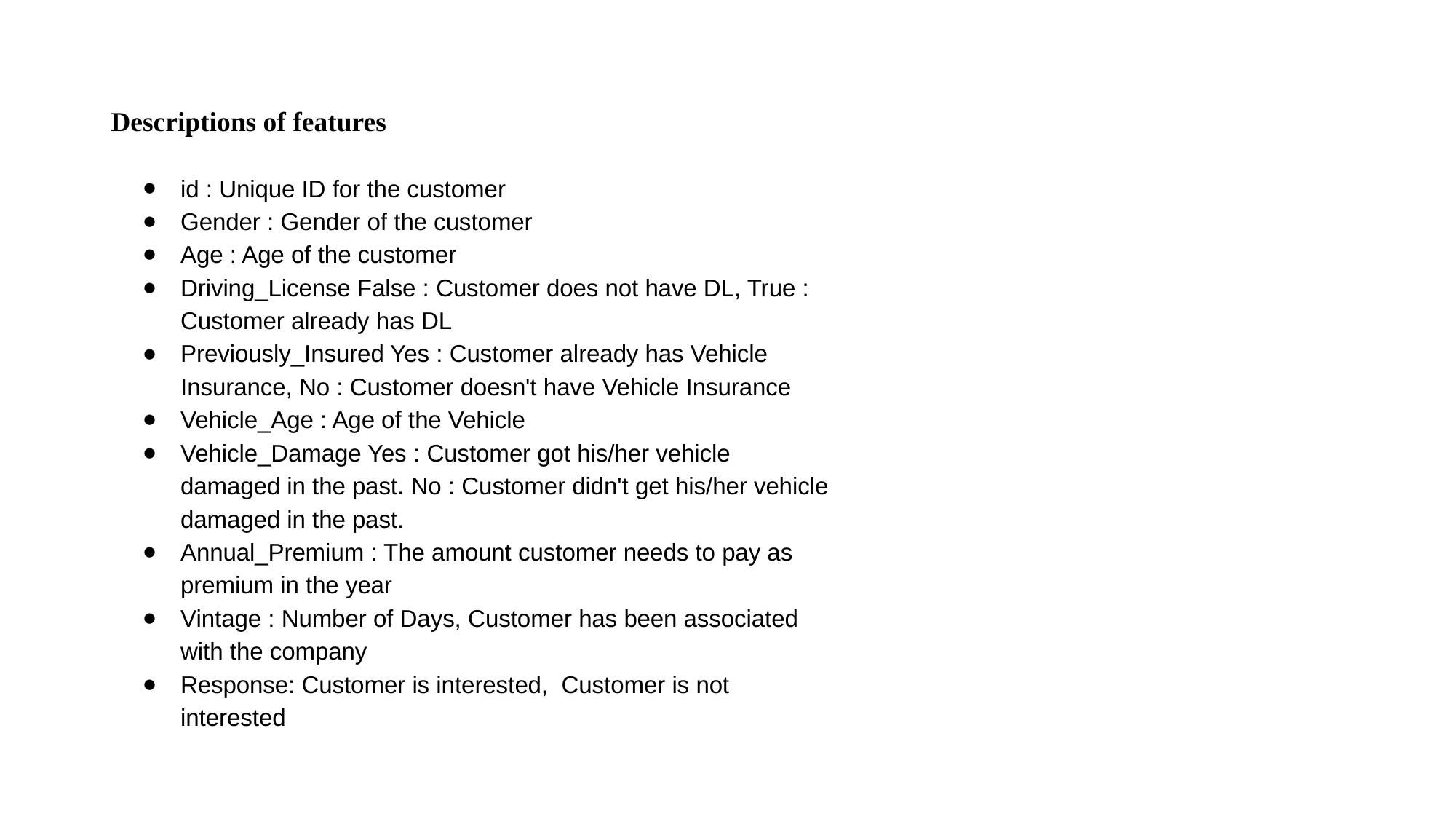

# Descriptions of features
id : Unique ID for the customer
Gender : Gender of the customer
Age : Age of the customer
Driving_License False : Customer does not have DL, True : Customer already has DL
Previously_Insured Yes : Customer already has Vehicle Insurance, No : Customer doesn't have Vehicle Insurance
Vehicle_Age : Age of the Vehicle
Vehicle_Damage Yes : Customer got his/her vehicle damaged in the past. No : Customer didn't get his/her vehicle damaged in the past.
Annual_Premium : The amount customer needs to pay as premium in the year
Vintage : Number of Days, Customer has been associated with the company
Response: Customer is interested,  Customer is not interested